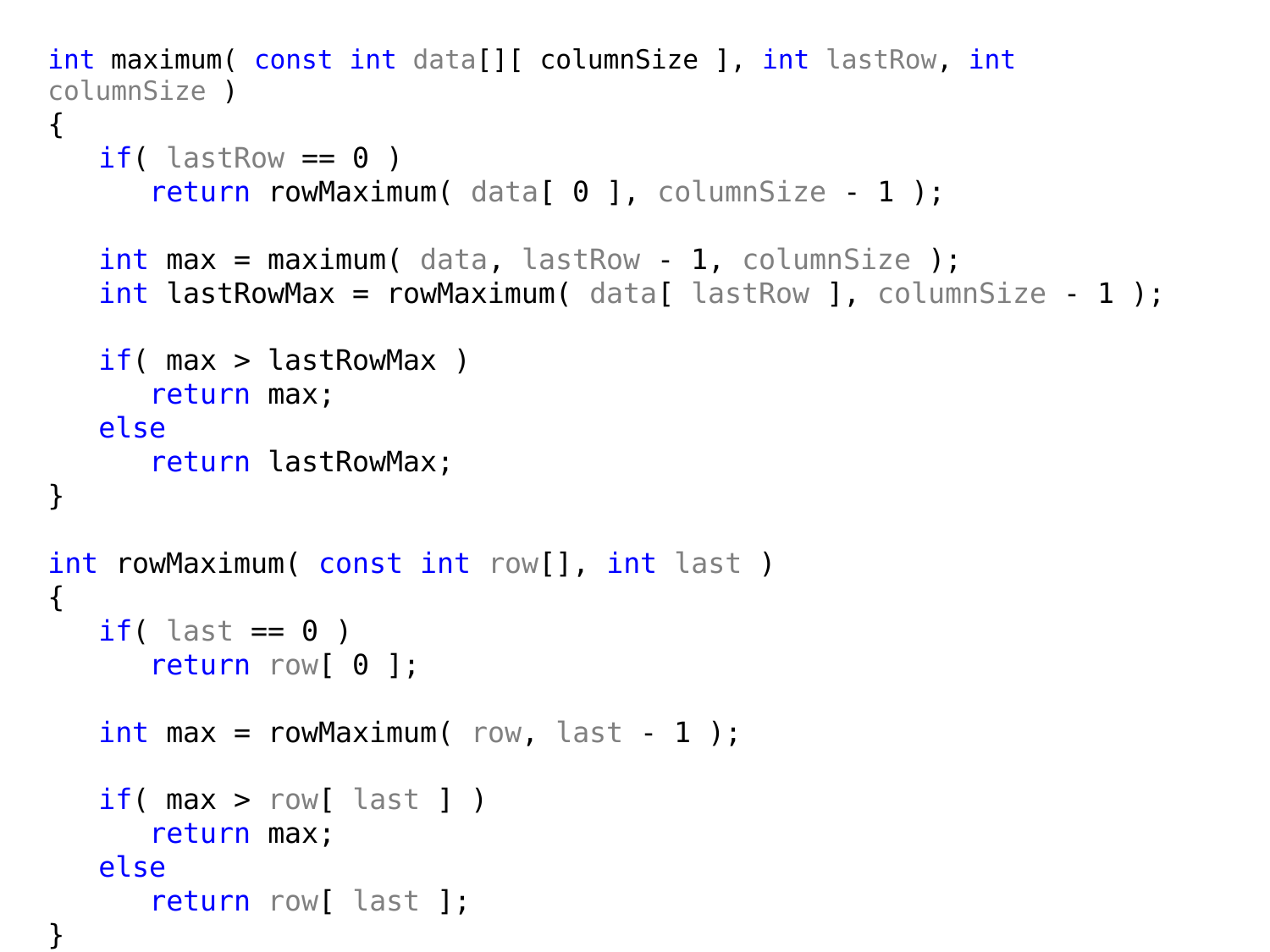

int maximum( const int data[][ columnSize ], int lastRow, int columnSize )
{
   if( lastRow == 0 )
      return rowMaximum( data[ 0 ], columnSize - 1 );

   int max = maximum( data, lastRow - 1, columnSize );
   int lastRowMax = rowMaximum( data[ lastRow ], columnSize - 1 );

   if( max > lastRowMax )
      return max;
   else
      return lastRowMax;
}

int rowMaximum( const int row[], int last )
{
   if( last == 0 )
      return row[ 0 ];

   int max = rowMaximum( row, last - 1 );

   if( max > row[ last ] )
      return max;
   else
      return row[ last ];
}